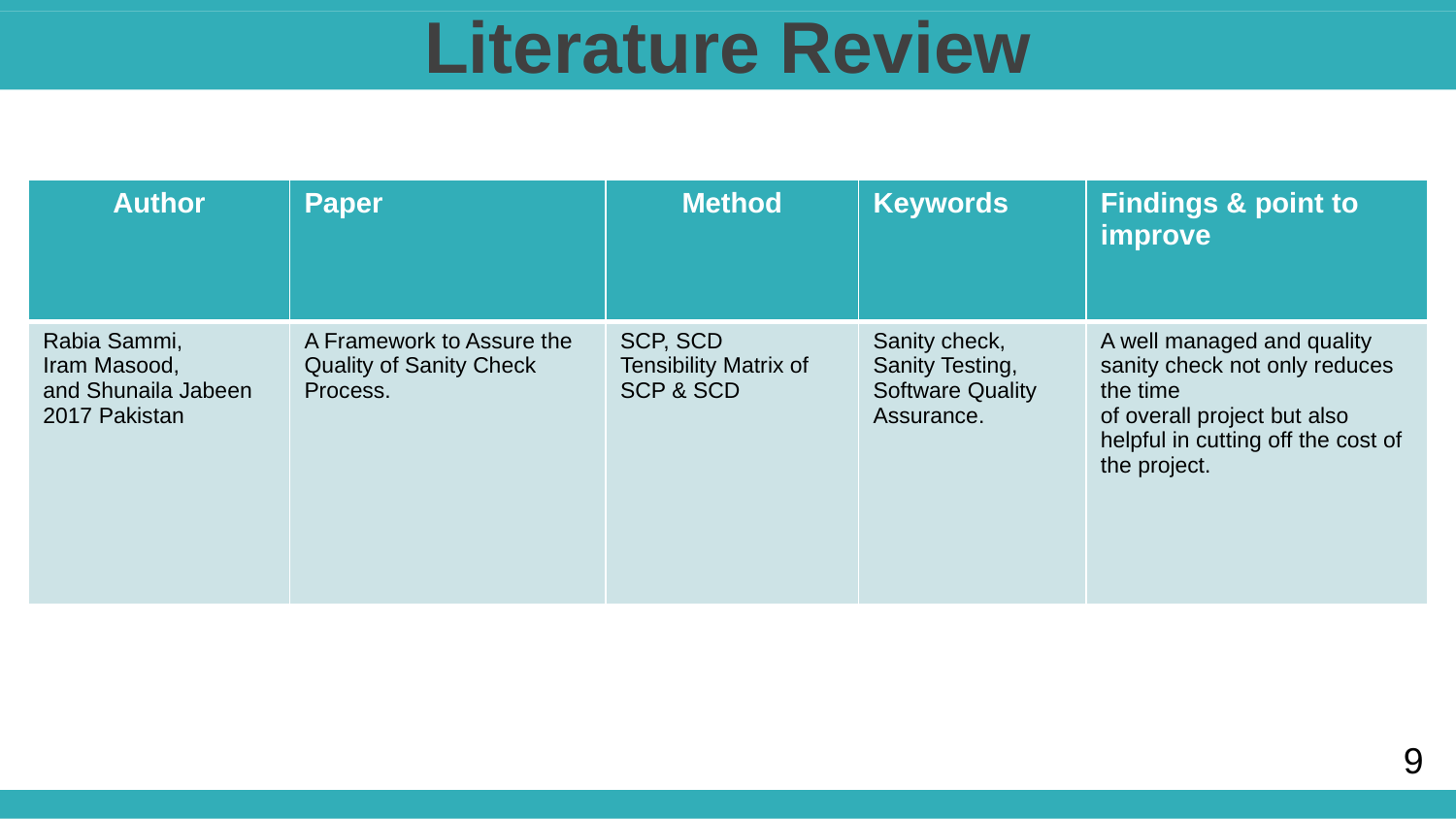

Literature Review

| Author | Paper | Method | Keywords | Findings & point to improve |
| --- | --- | --- | --- | --- |
| Rabia Sammi, Iram Masood, and Shunaila Jabeen 2017 Pakistan | A Framework to Assure the Quality of Sanity Check Process. | SCP, SCD Tensibility Matrix of SCP & SCD | Sanity check, Sanity Testing, Software Quality Assurance. | A well managed and quality sanity check not only reduces the time of overall project but also helpful in cutting off the cost of the project. |
9